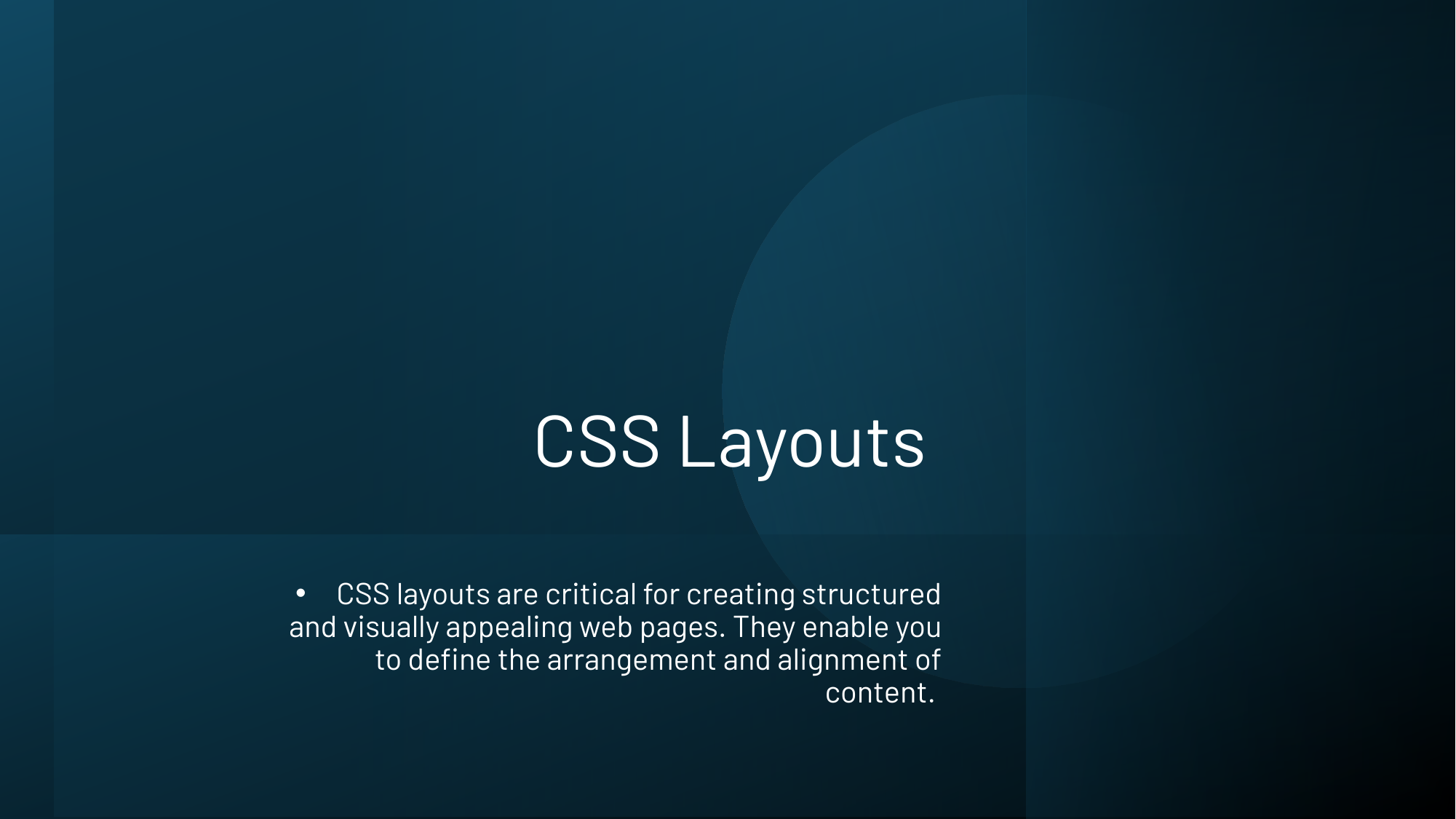

# CSS Layouts

CSS layouts are critical for creating structured and visually appealing web pages. They enable you to define the arrangement and alignment of content.